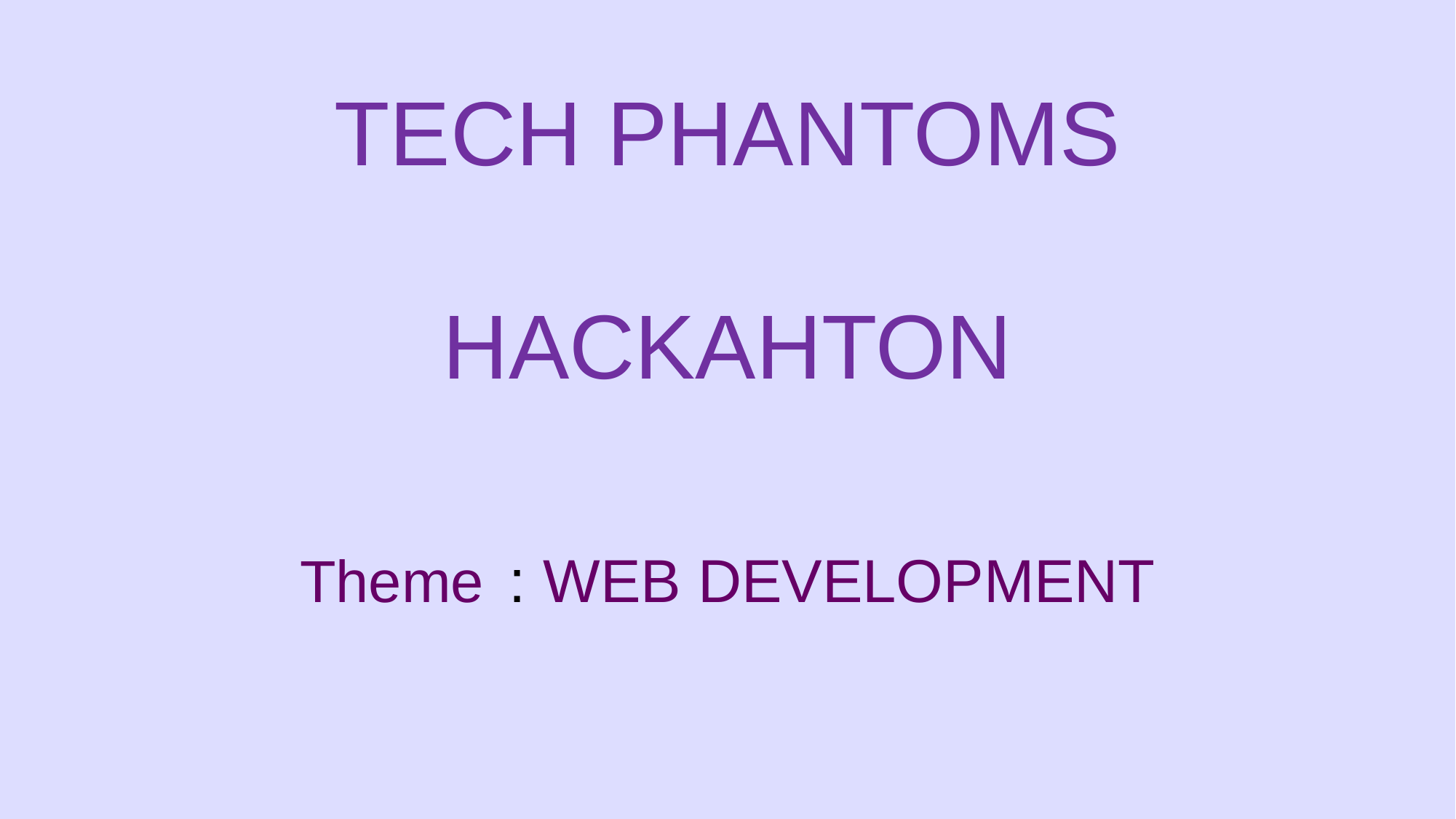

# TECH PHANTOMS

HACKAHTON

Theme : WEB DEVELOPMENT